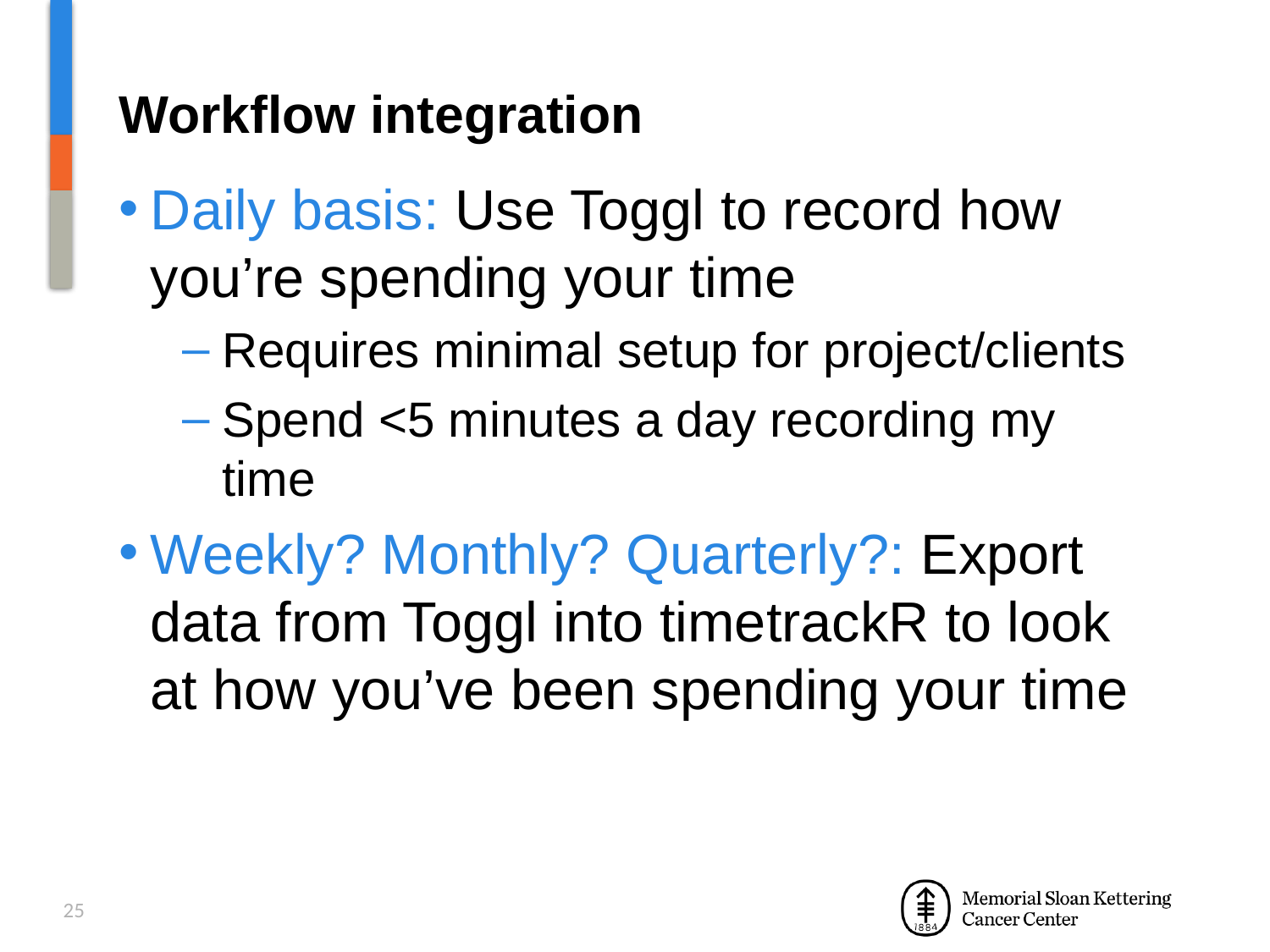

# Workflow integration
Daily basis: Use Toggl to record how you’re spending your time
Requires minimal setup for project/clients
Spend <5 minutes a day recording my time
Weekly? Monthly? Quarterly?: Export data from Toggl into timetrackR to look at how you’ve been spending your time
25